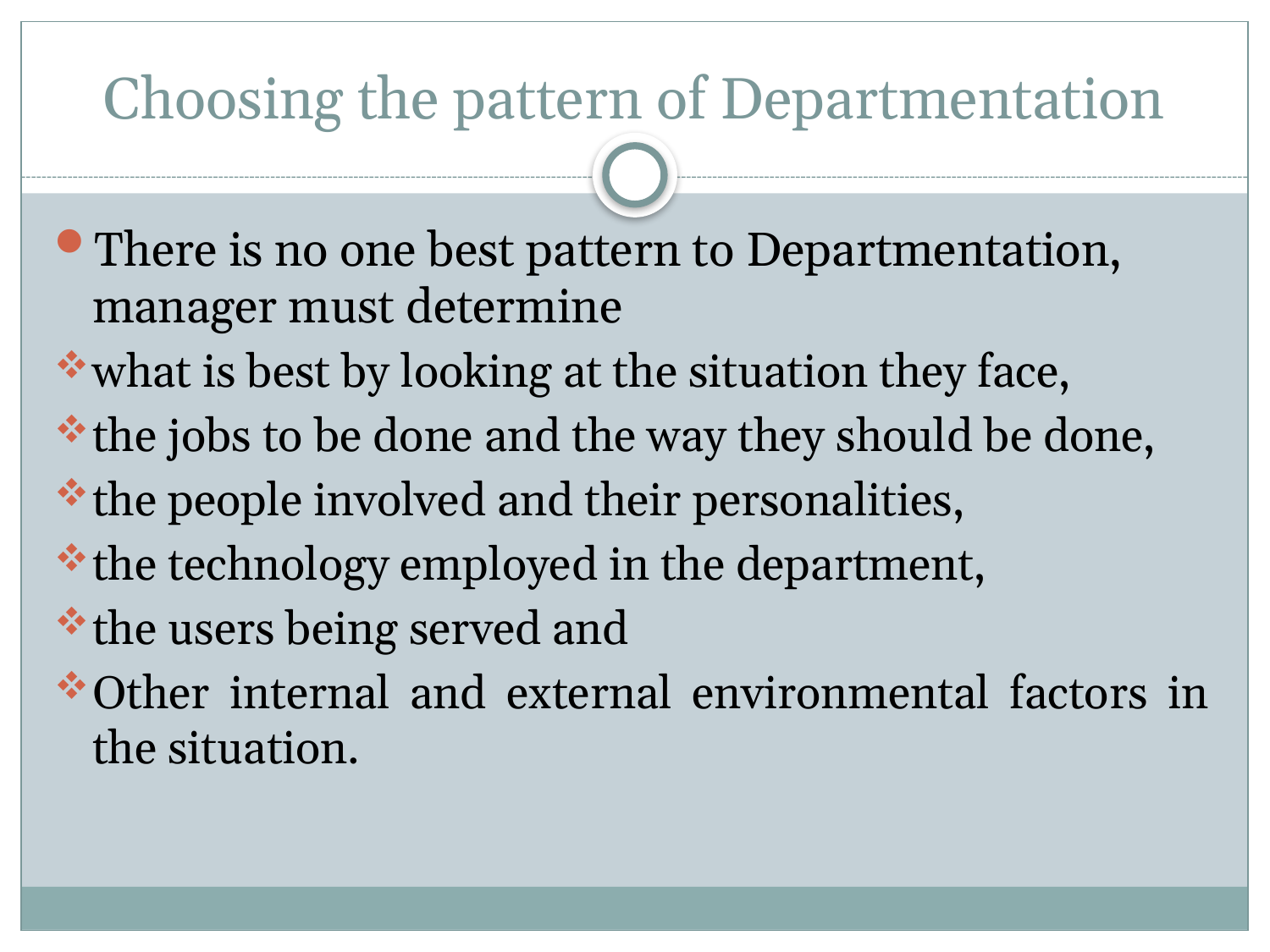

# Choosing the pattern of Departmentation
There is no one best pattern to Departmentation, manager must determine
what is best by looking at the situation they face,
the jobs to be done and the way they should be done,
the people involved and their personalities,
the technology employed in the department,
the users being served and
Other internal and external environmental factors in the situation.